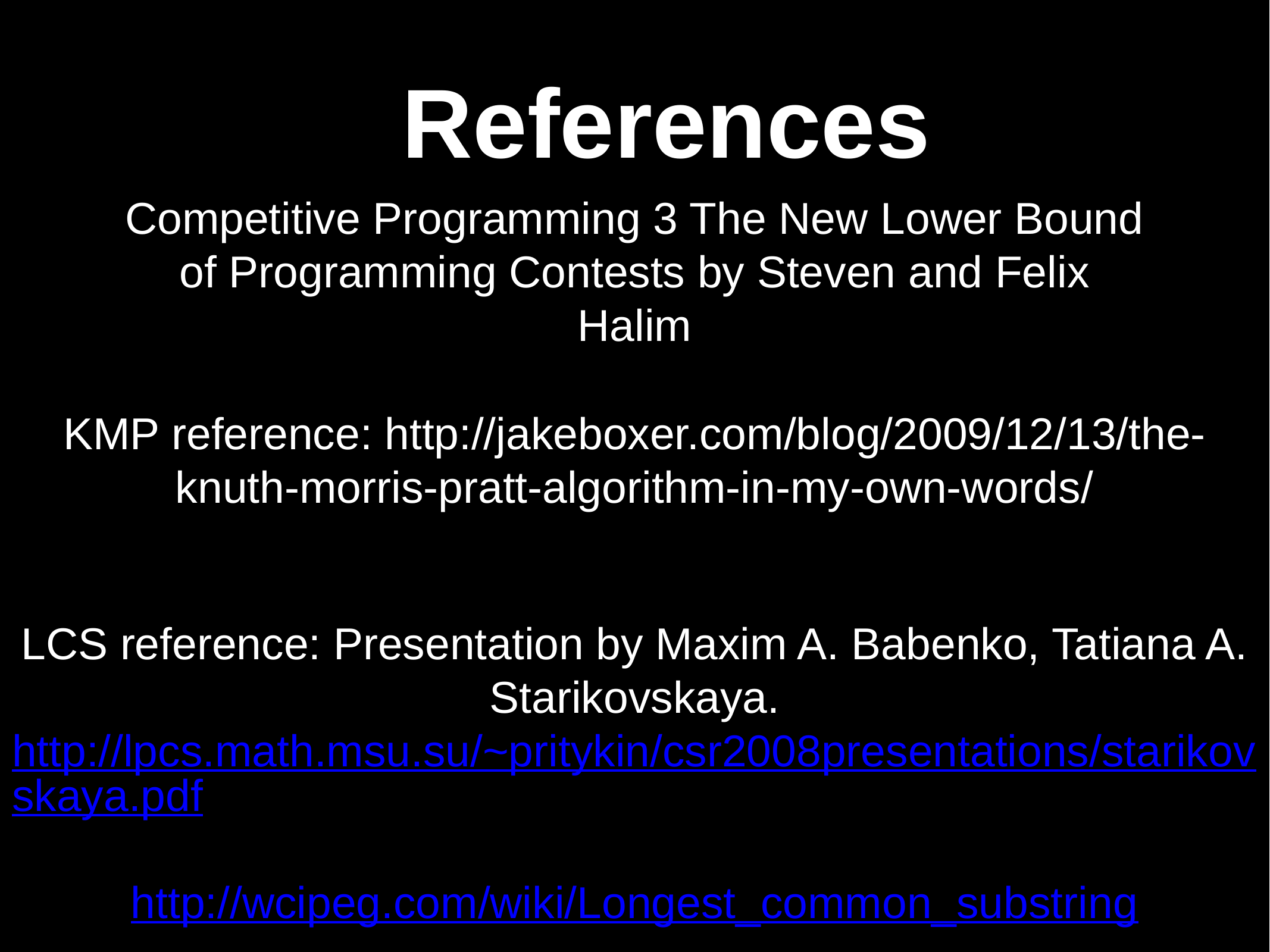

References
Competitive Programming 3 The New Lower Bound of Programming Contests by Steven and Felix Halim
KMP reference: http://jakeboxer.com/blog/2009/12/13/the-knuth-morris-pratt-algorithm-in-my-own-words/
LCS reference: Presentation by Maxim A. Babenko, Tatiana A. Starikovskaya.
http://lpcs.math.msu.su/~pritykin/csr2008presentations/starikovskaya.pdf

http://wcipeg.com/wiki/Longest_common_substring